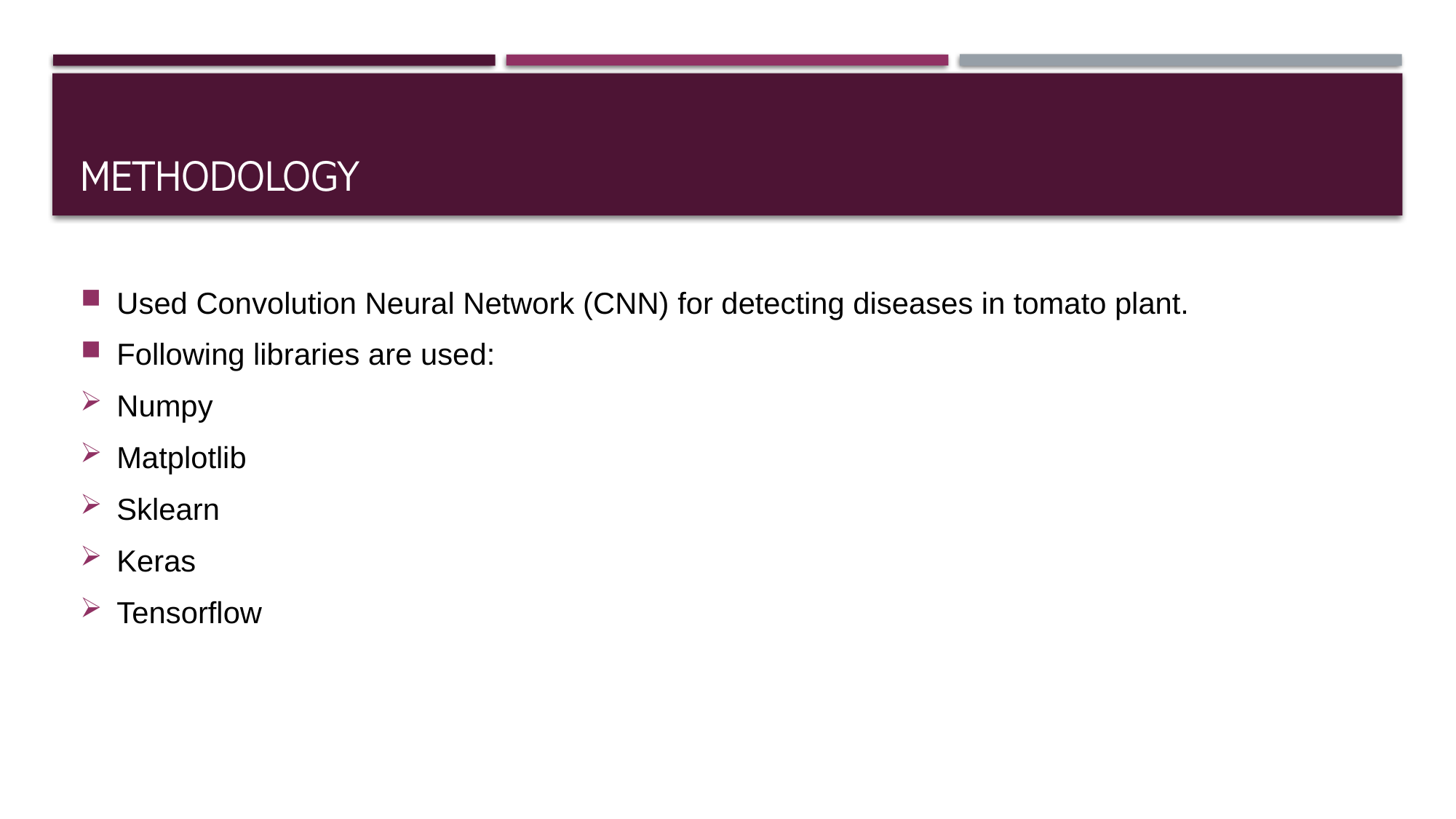

# Methodology
Used Convolution Neural Network (CNN) for detecting diseases in tomato plant.
Following libraries are used:
Numpy
Matplotlib
Sklearn
Keras
Tensorflow